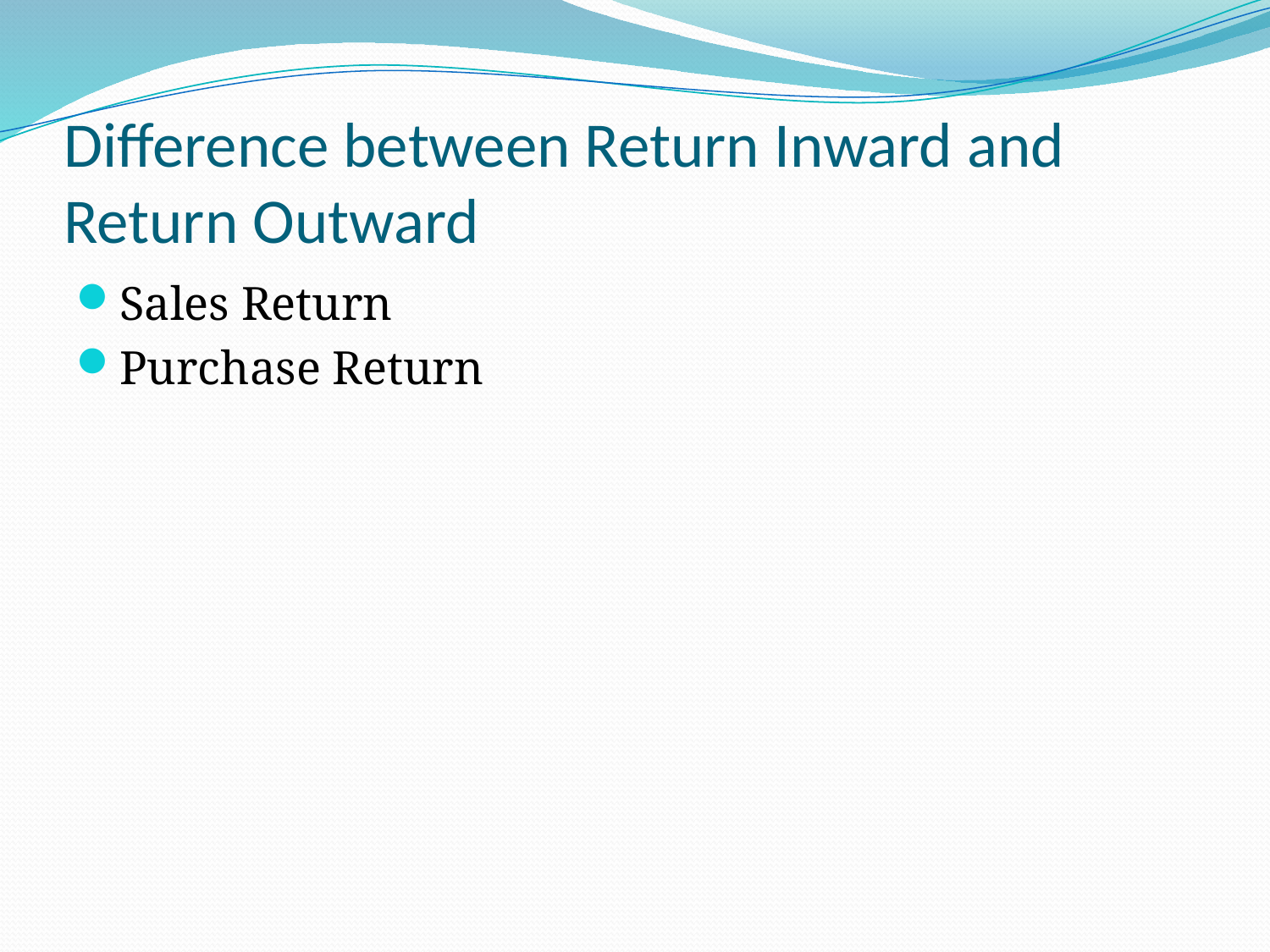

# Difference between Return Inward and Return Outward
Sales Return
Purchase Return